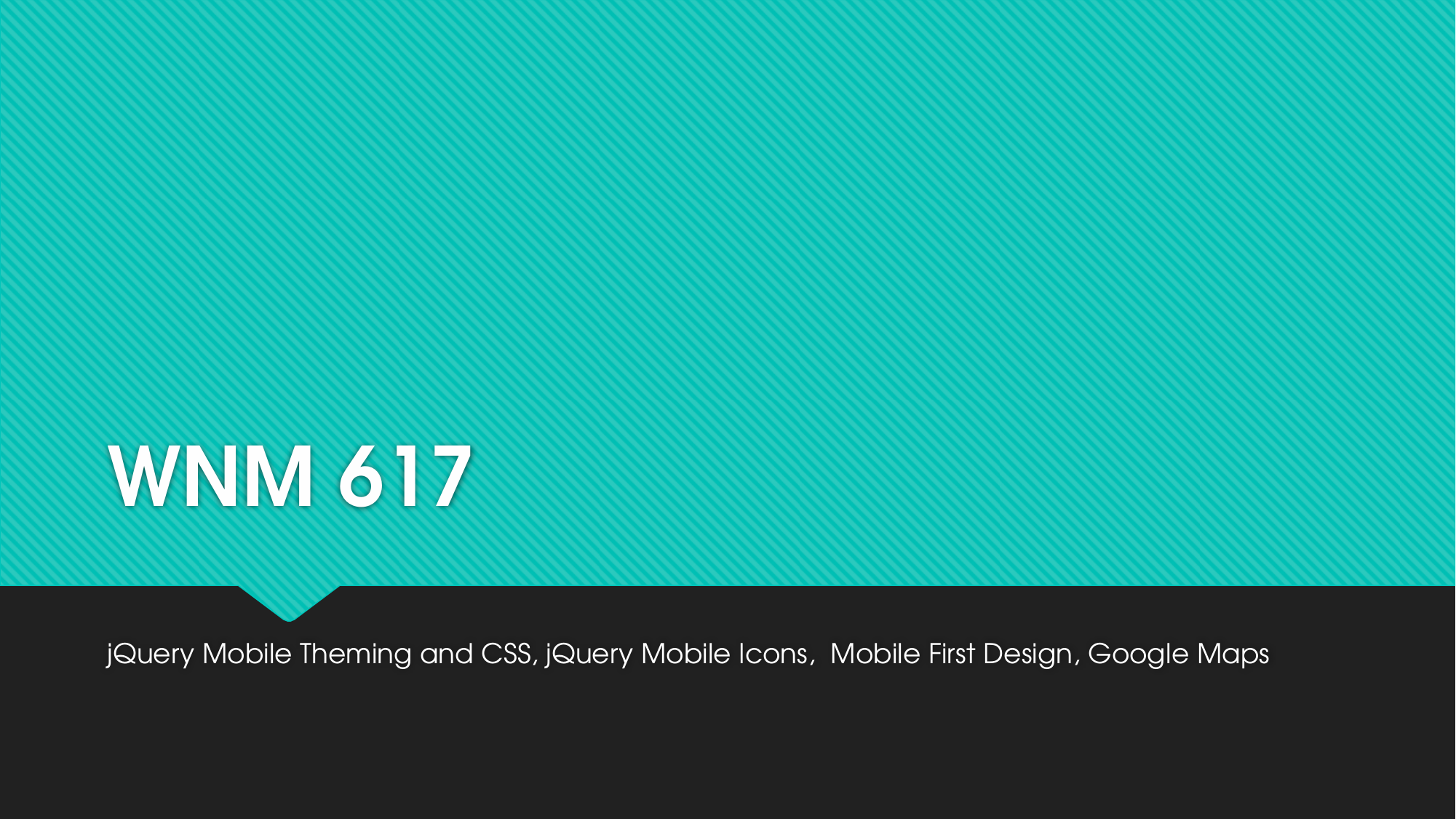

# WNM 617
jQuery Mobile Theming and CSS, jQuery Mobile Icons,  Mobile First Design, Google Maps